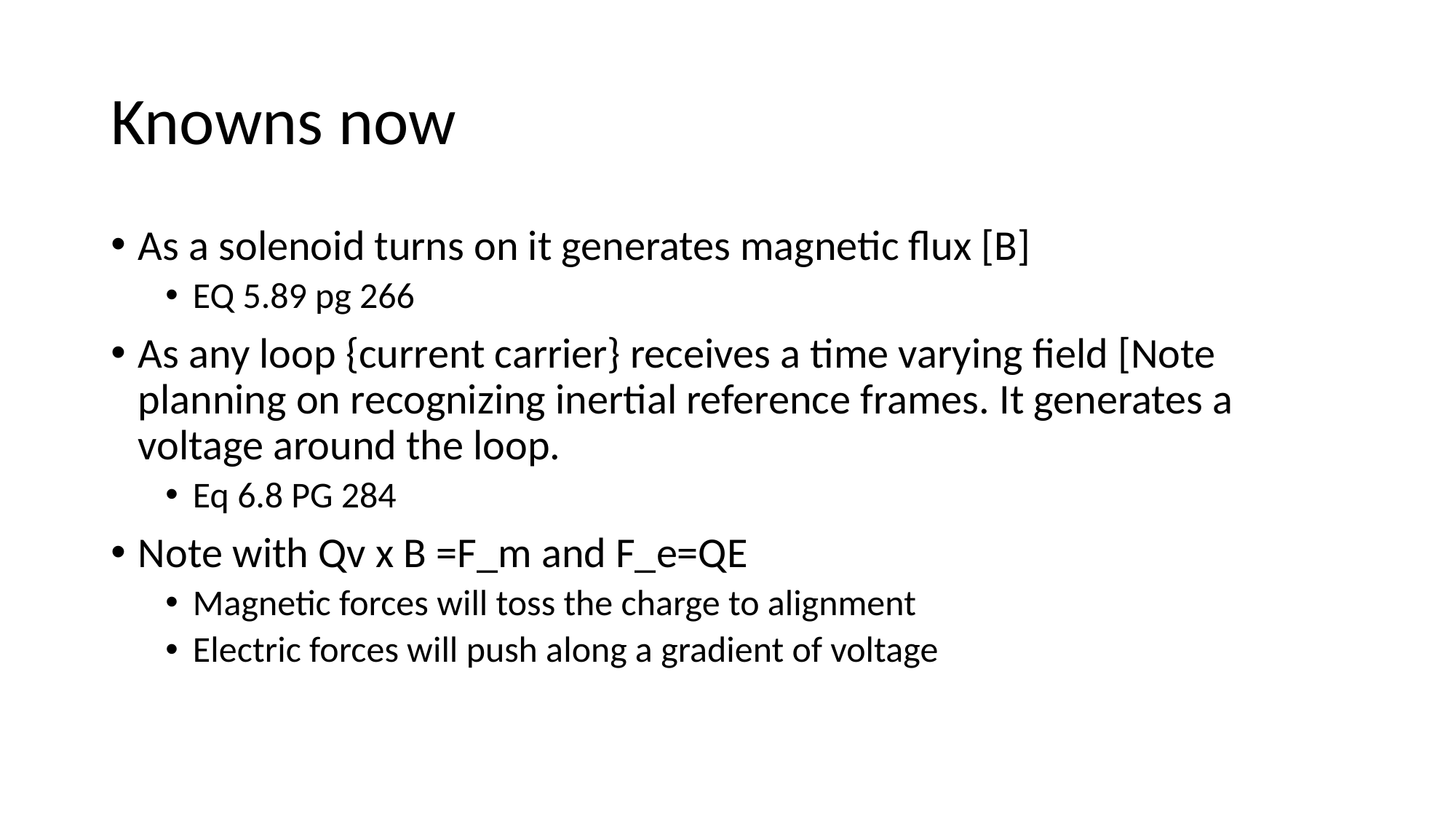

# Knowns now
As a solenoid turns on it generates magnetic flux [B]
EQ 5.89 pg 266
As any loop {current carrier} receives a time varying field [Note planning on recognizing inertial reference frames. It generates a voltage around the loop.
Eq 6.8 PG 284
Note with Qv x B =F_m and F_e=QE
Magnetic forces will toss the charge to alignment
Electric forces will push along a gradient of voltage